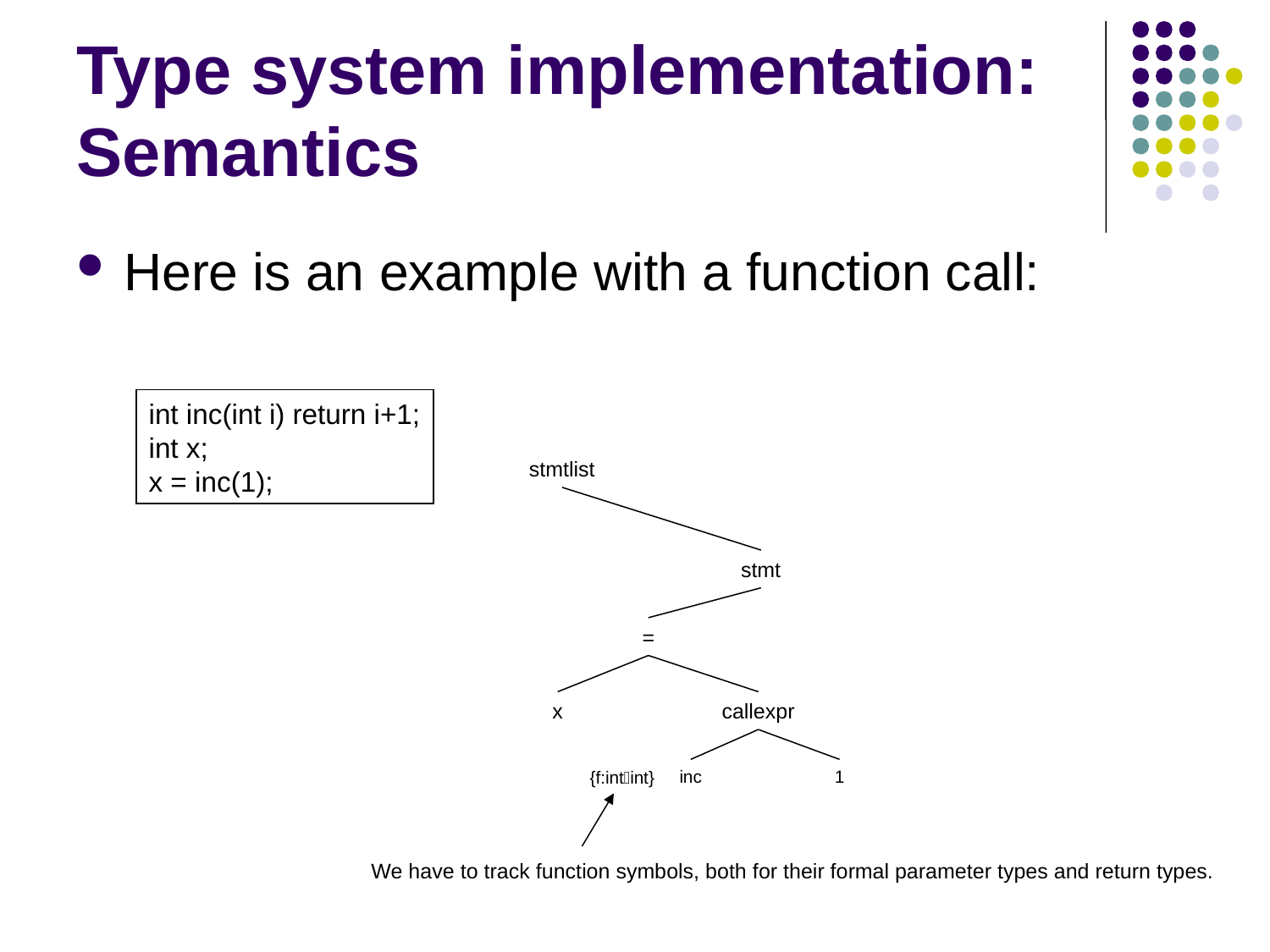

# Type system implementation: Semantics
Here is an example with a function call:
int inc(int i) return i+1;
int x;
x = inc(1);
stmtlist
stmt
=
x
callexpr
inc
1
{f:int→int}

We have to track function symbols, both for their formal parameter types and return types.